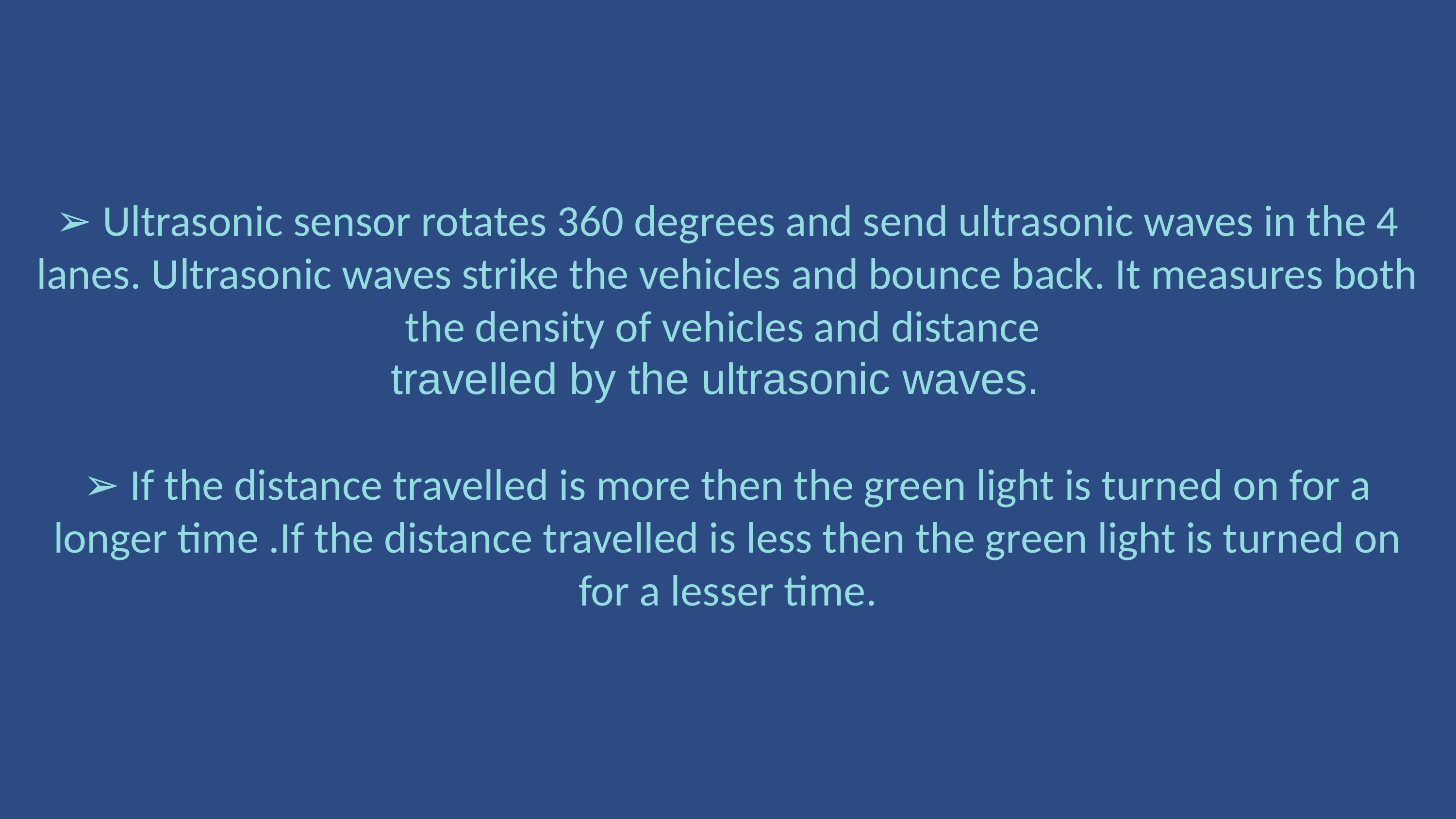

➢ Ultrasonic sensor rotates 360 degrees and send ultrasonic waves in the 4 lanes. Ultrasonic waves strike the vehicles and bounce back. It measures both the density of vehicles and distance
travelled by the ultrasonic waves.

➢ If the distance travelled is more then the green light is turned on for a longer time .If the distance travelled is less then the green light is turned on for a lesser time.